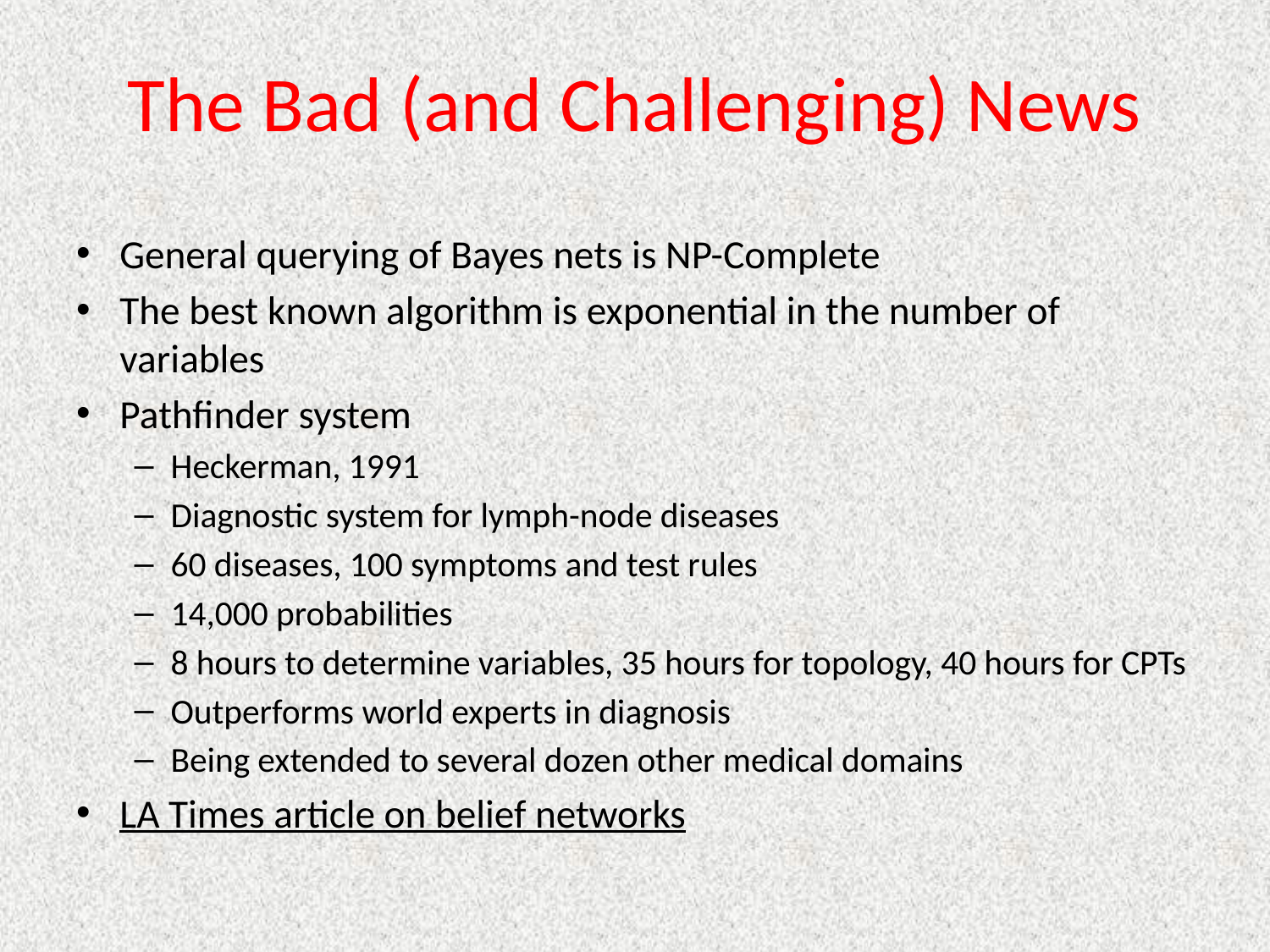

# The Bad (and Challenging) News
General querying of Bayes nets is NP-Complete
The best known algorithm is exponential in the number of variables
Pathfinder system
Heckerman, 1991
Diagnostic system for lymph-node diseases
60 diseases, 100 symptoms and test rules
14,000 probabilities
8 hours to determine variables, 35 hours for topology, 40 hours for CPTs
Outperforms world experts in diagnosis
Being extended to several dozen other medical domains
LA Times article on belief networks